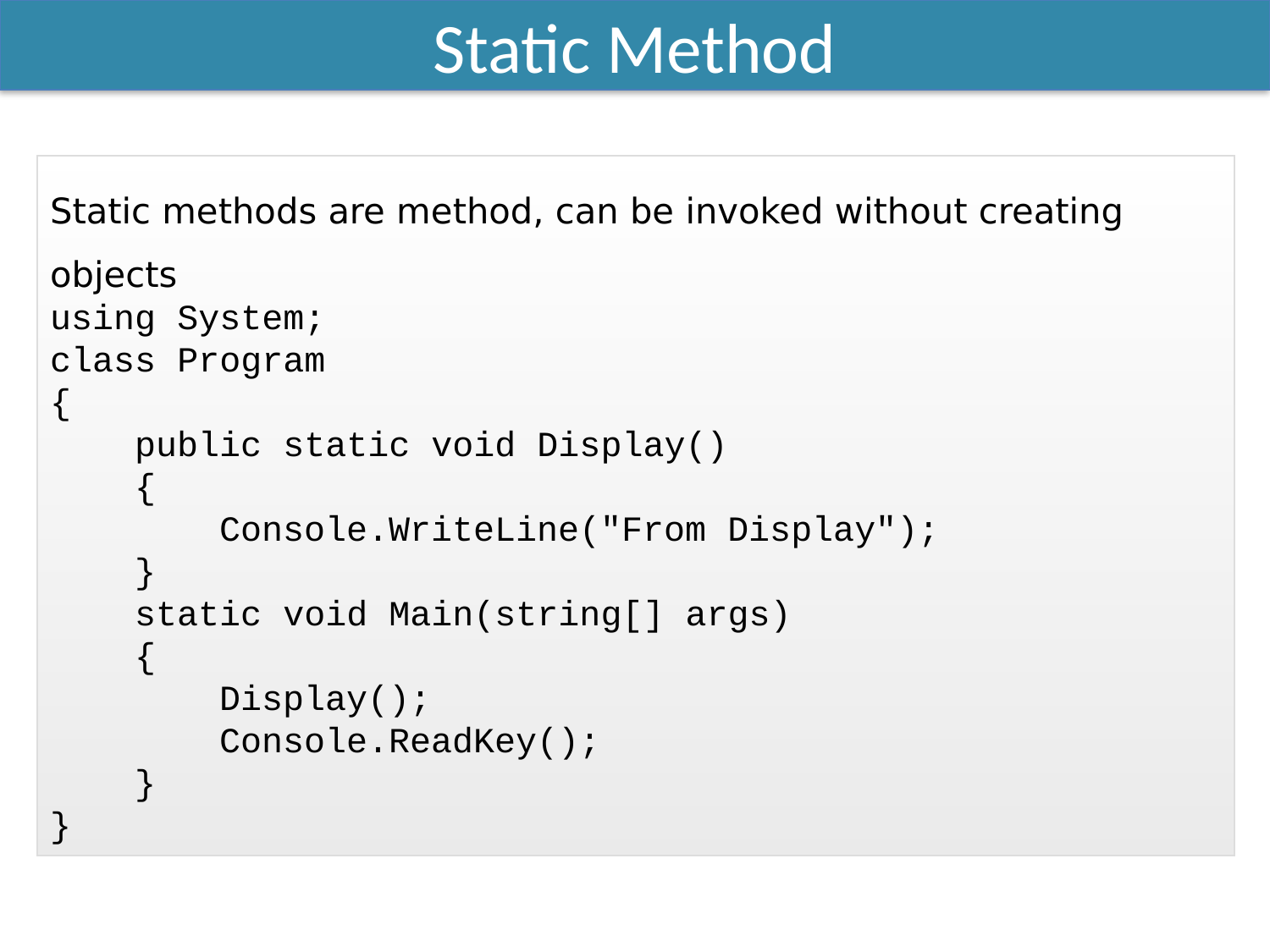

Static Method
Static methods are method, can be invoked without creating objects
using System;
class Program
{
    public static void Display()
    {
        Console.WriteLine("From Display");
    }
    static void Main(string[] args)
    {
        Display();
        Console.ReadKey();
    }
}